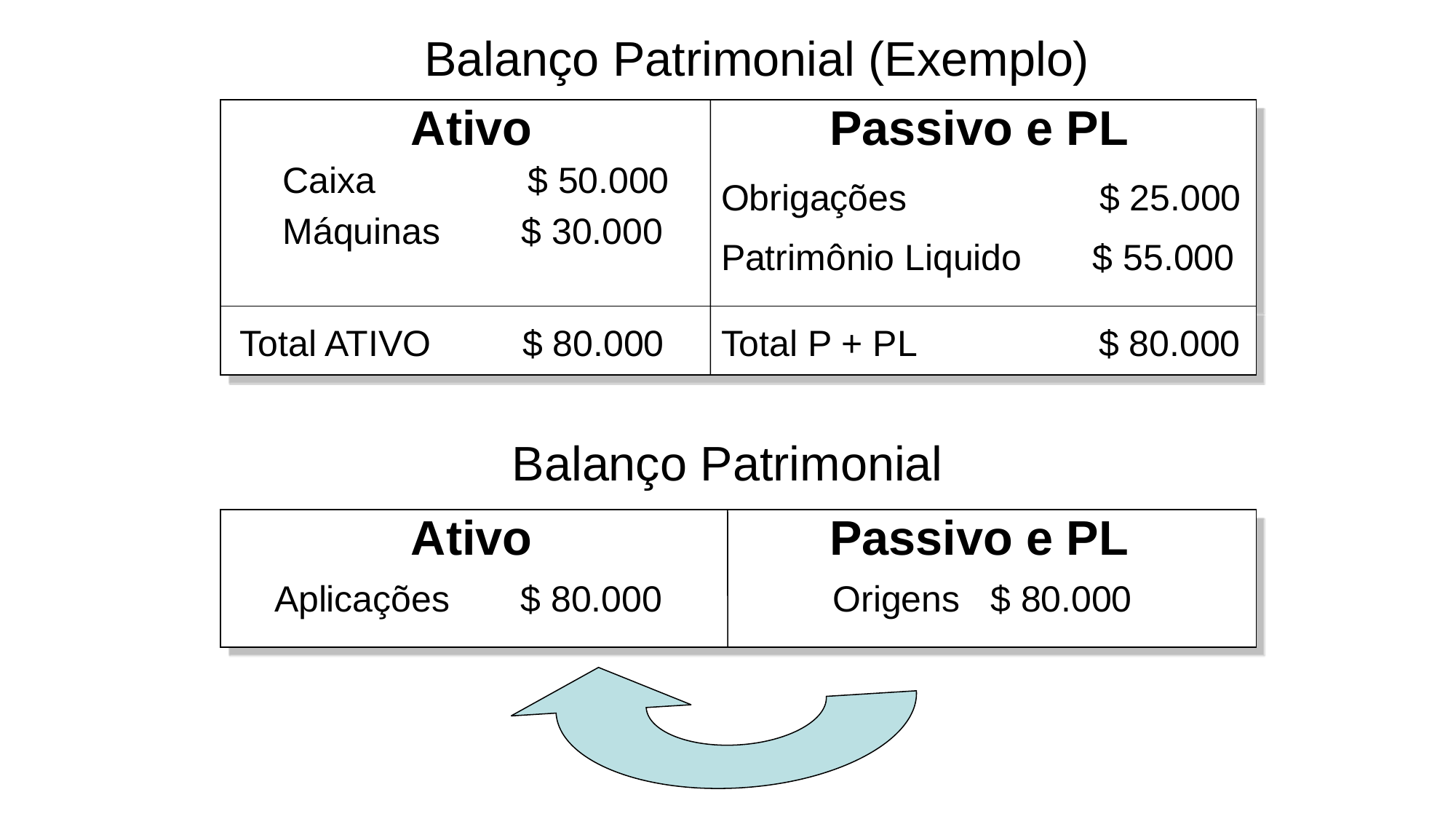

Balanço Patrimonial (Exemplo)
Ativo
Passivo e PL

Caixa               $ 50.000
Máquinas        $ 30.000
Obrigações                   $ 25.000
Patrimônio Liquido       $ 55.000

Total ATIVO         $ 80.000
Total P + PL                  $ 80.000

Balanço Patrimonial
Ativo
Passivo e PL

Aplicações       $ 80.000
Origens   $ 80.000